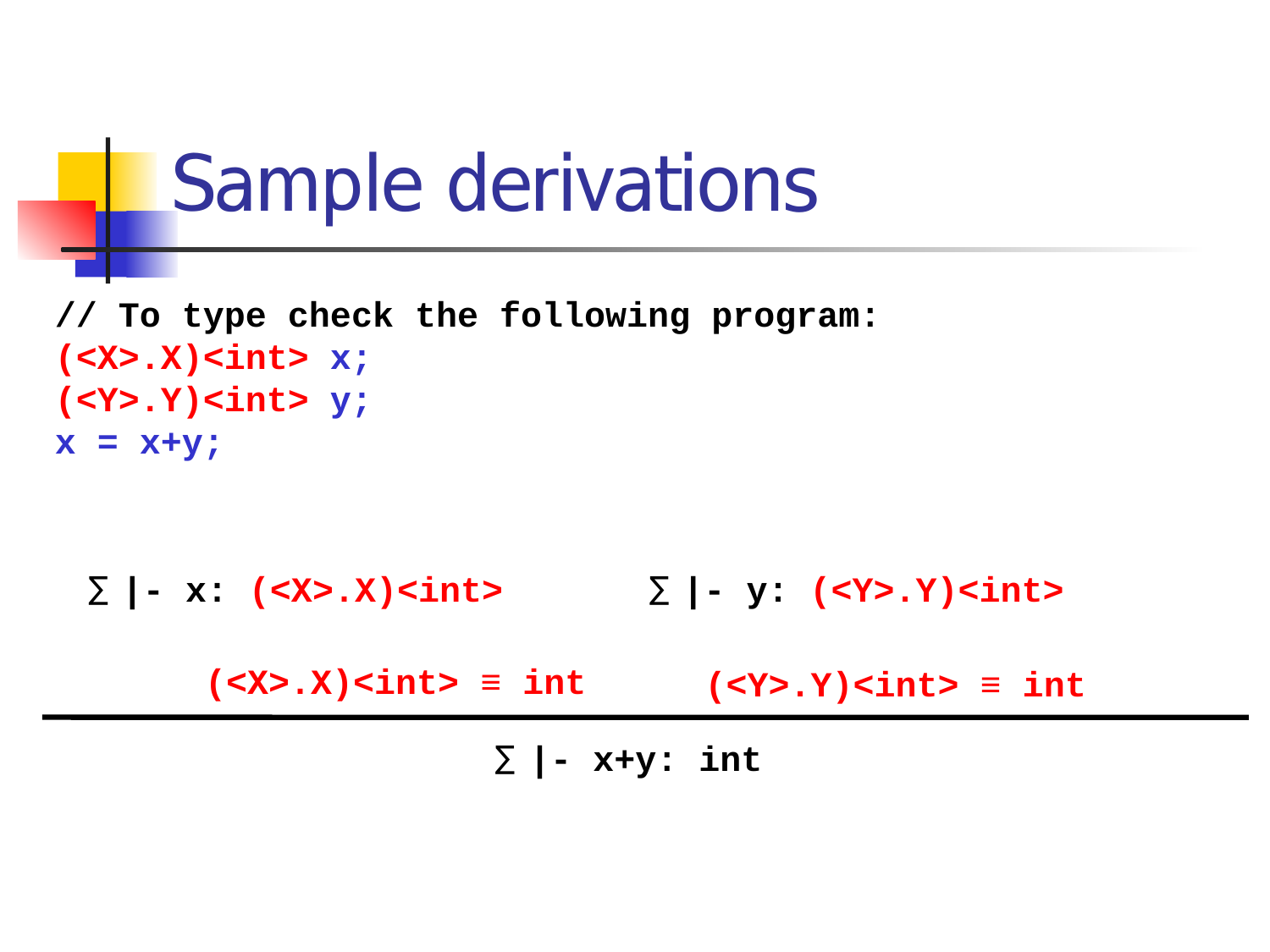

# Sample derivations
// To type check the following program:
(<X>.X)<int> x;
(<Y>.Y)<int> y;
x = x+y;
∑ |- x: (<X>.X)<int>
∑ |- y: (<Y>.Y)<int>
(<X>.X)<int> ≡ int
(<Y>.Y)<int> ≡ int

  ∑ |- x+y: int